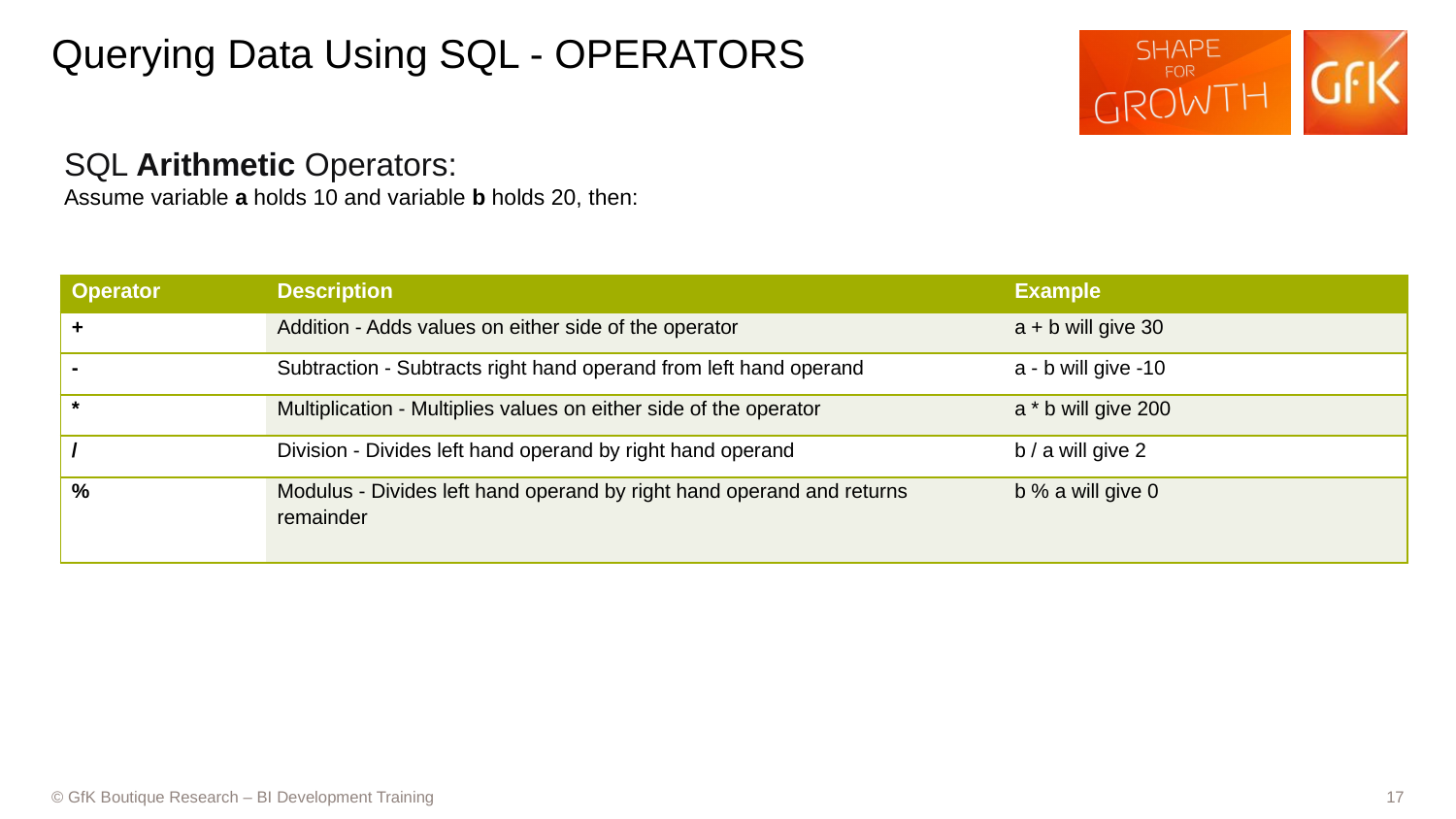

# Querying Data Using SQL - OPERATORS
SQL Arithmetic Operators:
Assume variable a holds 10 and variable b holds 20, then:

| Operator | Description | Example |
| --- | --- | --- |
| + | Addition - Adds values on either side of the operator | a + b will give 30 |
| - | Subtraction - Subtracts right hand operand from left hand operand | a - b will give -10 |
| \* | Multiplication - Multiplies values on either side of the operator | a \* b will give 200 |
| / | Division - Divides left hand operand by right hand operand | b / a will give 2 |
| % | Modulus - Divides left hand operand by right hand operand and returns remainder | b % a will give 0 |